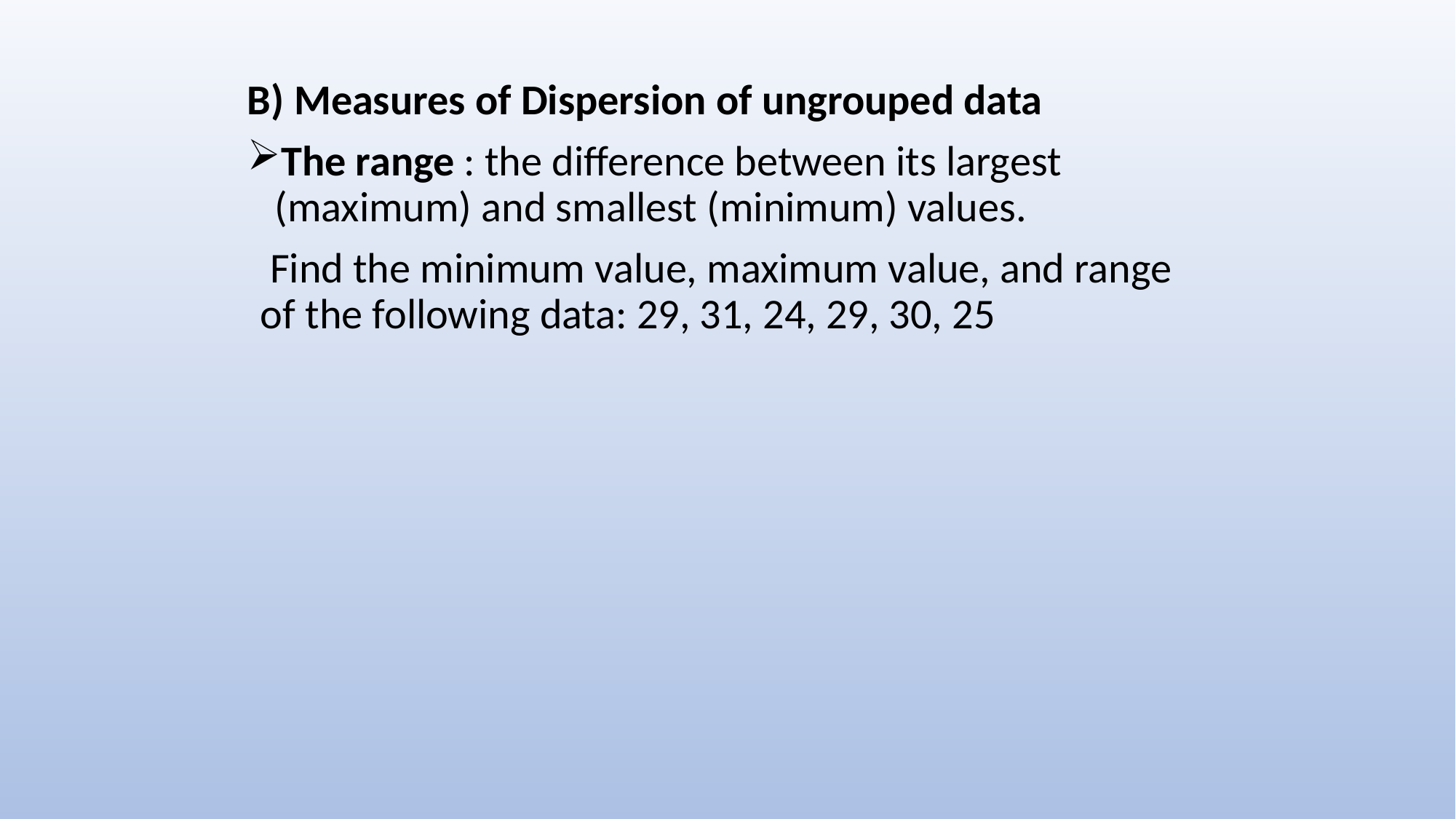

B) Measures of Dispersion of ungrouped data
The range : the difference between its largest (maximum) and smallest (minimum) values.
 Find the minimum value, maximum value, and range of the following data: 29, 31, 24, 29, 30, 25